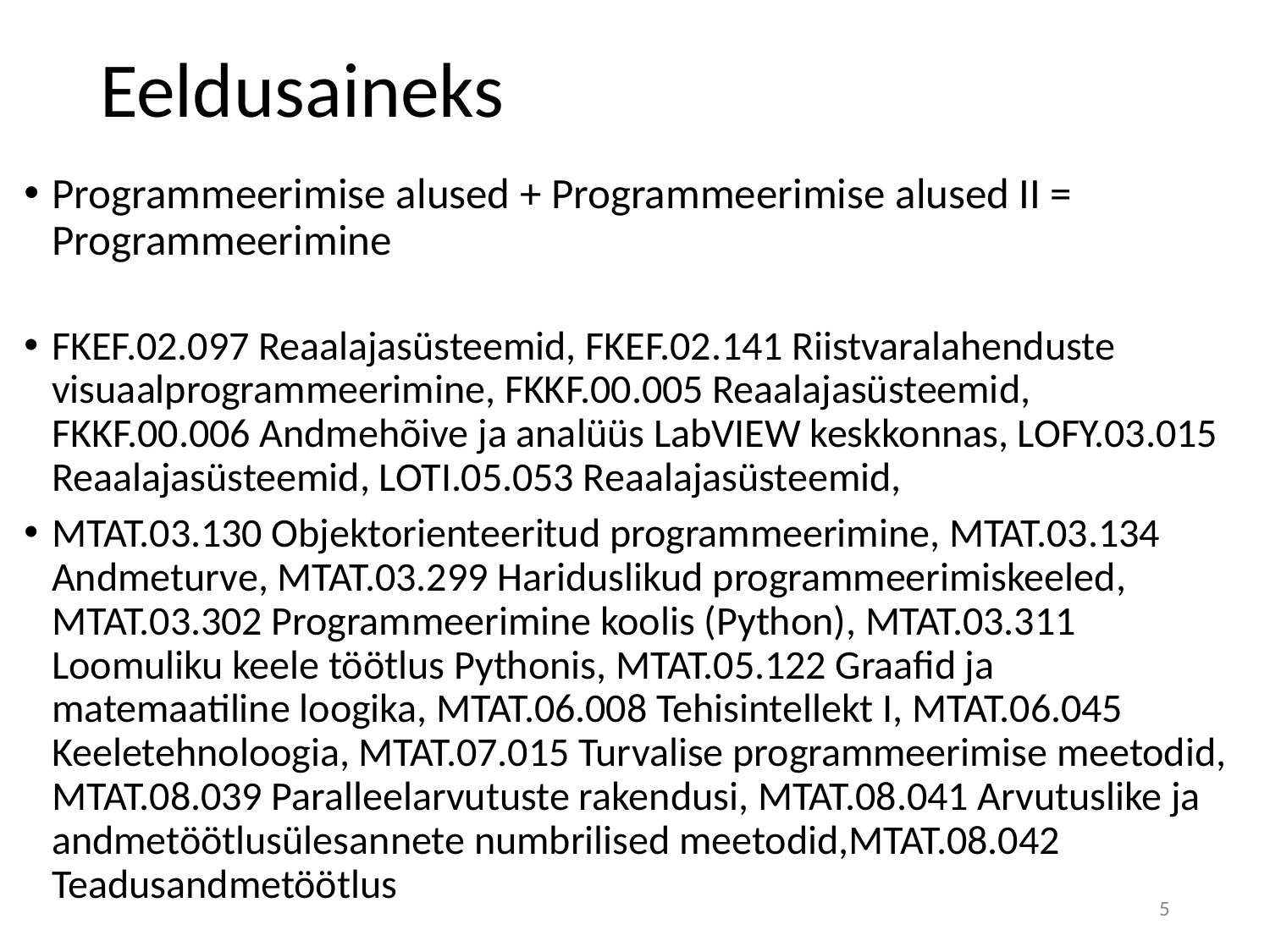

# Eeldusaineks
Programmeerimise alused + Programmeerimise alused II = Programmeerimine

FKEF.02.097 Reaalajasüsteemid, FKEF.02.141 Riistvaralahenduste visuaalprogrammeerimine, FKKF.00.005 Reaalajasüsteemid, FKKF.00.006 Andmehõive ja analüüs LabVIEW keskkonnas, LOFY.03.015 Reaalajasüsteemid, LOTI.05.053 Reaalajasüsteemid,
MTAT.03.130 Objektorienteeritud programmeerimine, MTAT.03.134 Andmeturve, MTAT.03.299 Hariduslikud programmeerimiskeeled, MTAT.03.302 Programmeerimine koolis (Python), MTAT.03.311 Loomuliku keele töötlus Pythonis, MTAT.05.122 Graafid ja matemaatiline loogika, MTAT.06.008 Tehisintellekt I, MTAT.06.045 Keeletehnoloogia, MTAT.07.015 Turvalise programmeerimise meetodid, MTAT.08.039 Paralleelarvutuste rakendusi, MTAT.08.041 Arvutuslike ja andmetöötlusülesannete numbrilised meetodid,MTAT.08.042 Teadusandmetöötlus

5